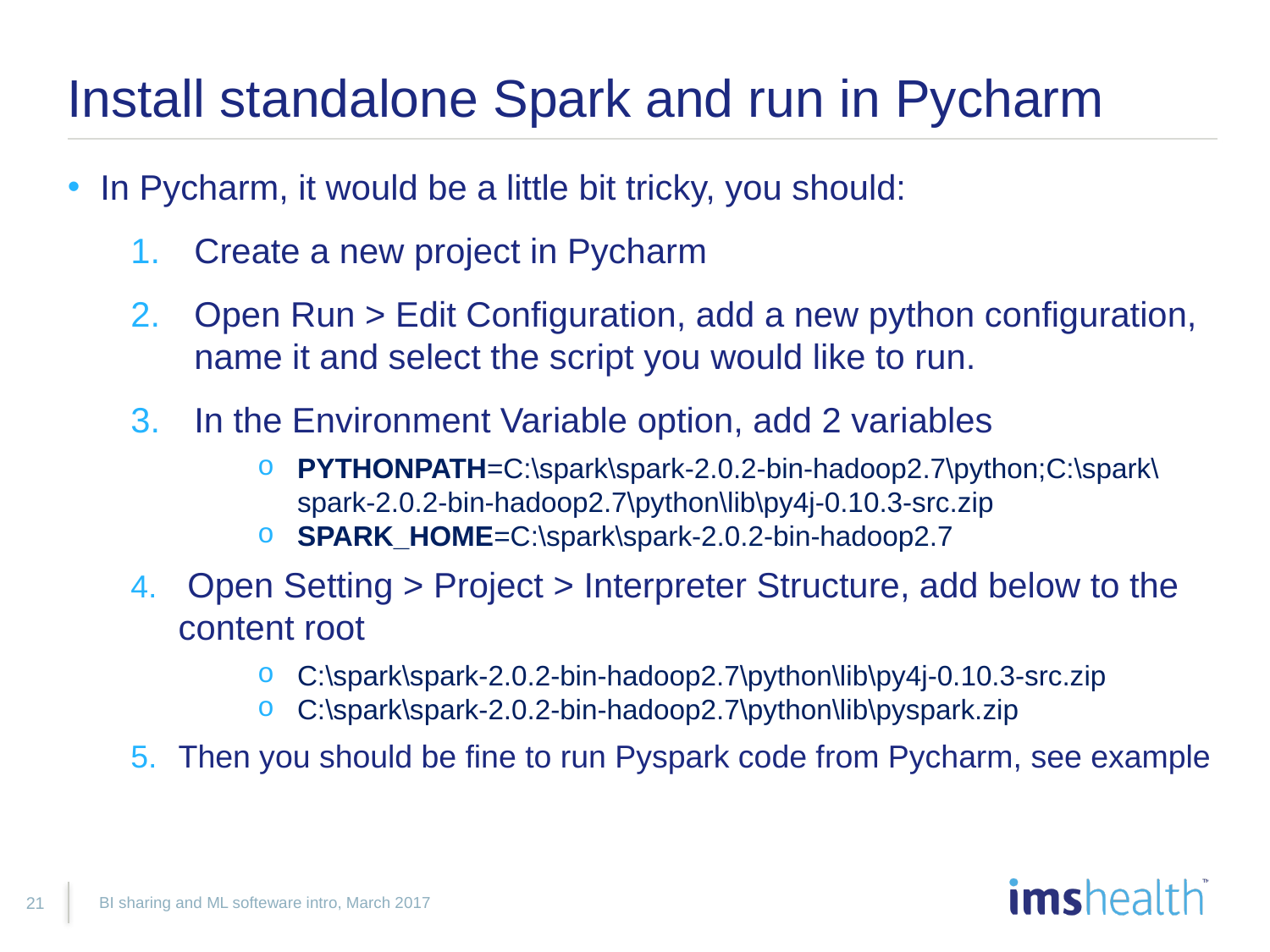

# Install standalone Spark and run in Pycharm
In Pycharm, it would be a little bit tricky, you should:
Create a new project in Pycharm
Open Run > Edit Configuration, add a new python configuration, name it and select the script you would like to run.
In the Environment Variable option, add 2 variables
PYTHONPATH=C:\spark\spark-2.0.2-bin-hadoop2.7\python;C:\spark\spark-2.0.2-bin-hadoop2.7\python\lib\py4j-0.10.3-src.zip
SPARK_HOME=C:\spark\spark-2.0.2-bin-hadoop2.7
 Open Setting > Project > Interpreter Structure, add below to the content root
C:\spark\spark-2.0.2-bin-hadoop2.7\python\lib\py4j-0.10.3-src.zip
C:\spark\spark-2.0.2-bin-hadoop2.7\python\lib\pyspark.zip
Then you should be fine to run Pyspark code from Pycharm, see example
BI sharing and ML softeware intro, March 2017